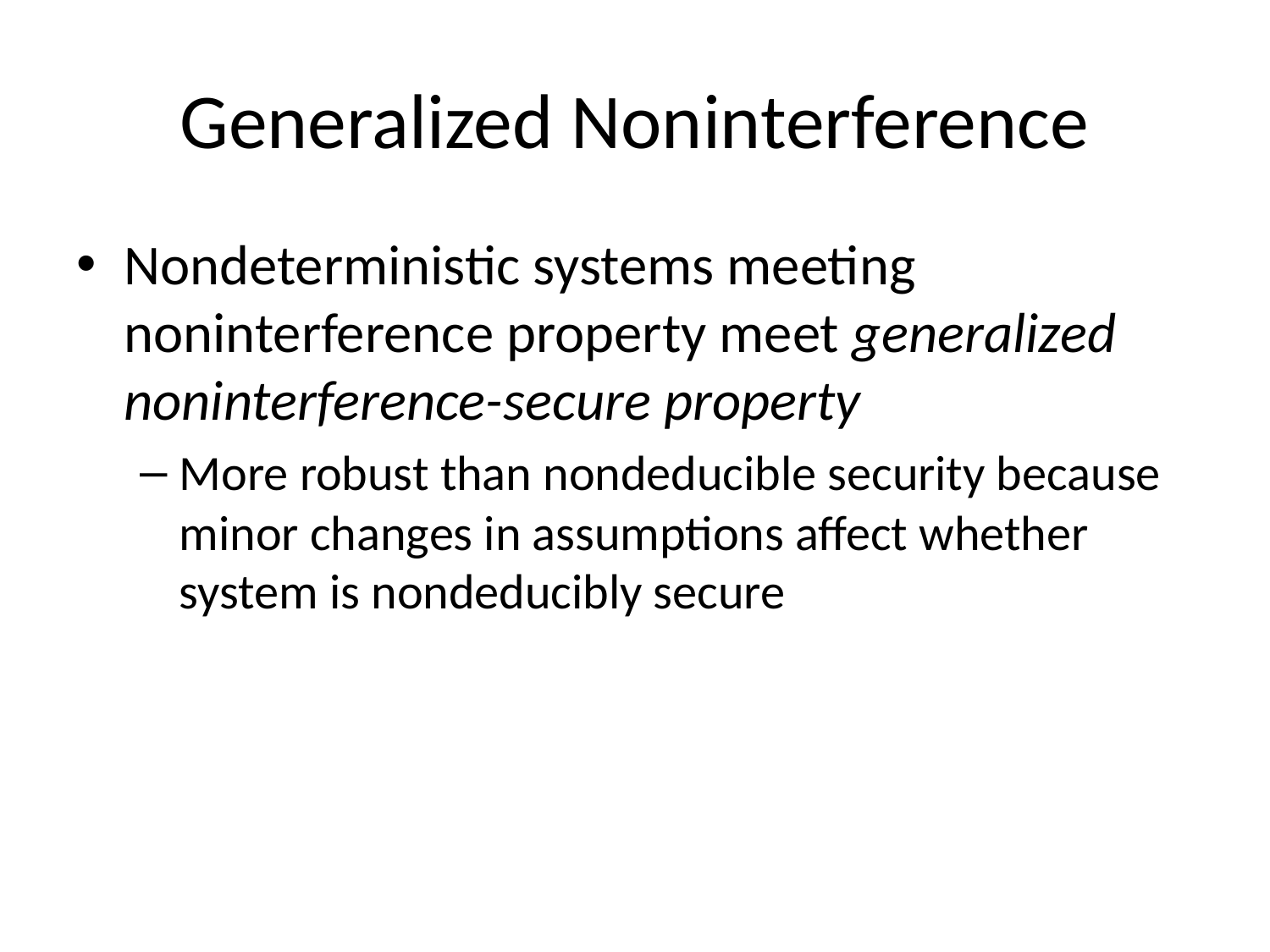

# Generalized Noninterference
Nondeterministic systems meeting noninterference property meet generalized noninterference-secure property
More robust than nondeducible security because minor changes in assumptions affect whether system is nondeducibly secure